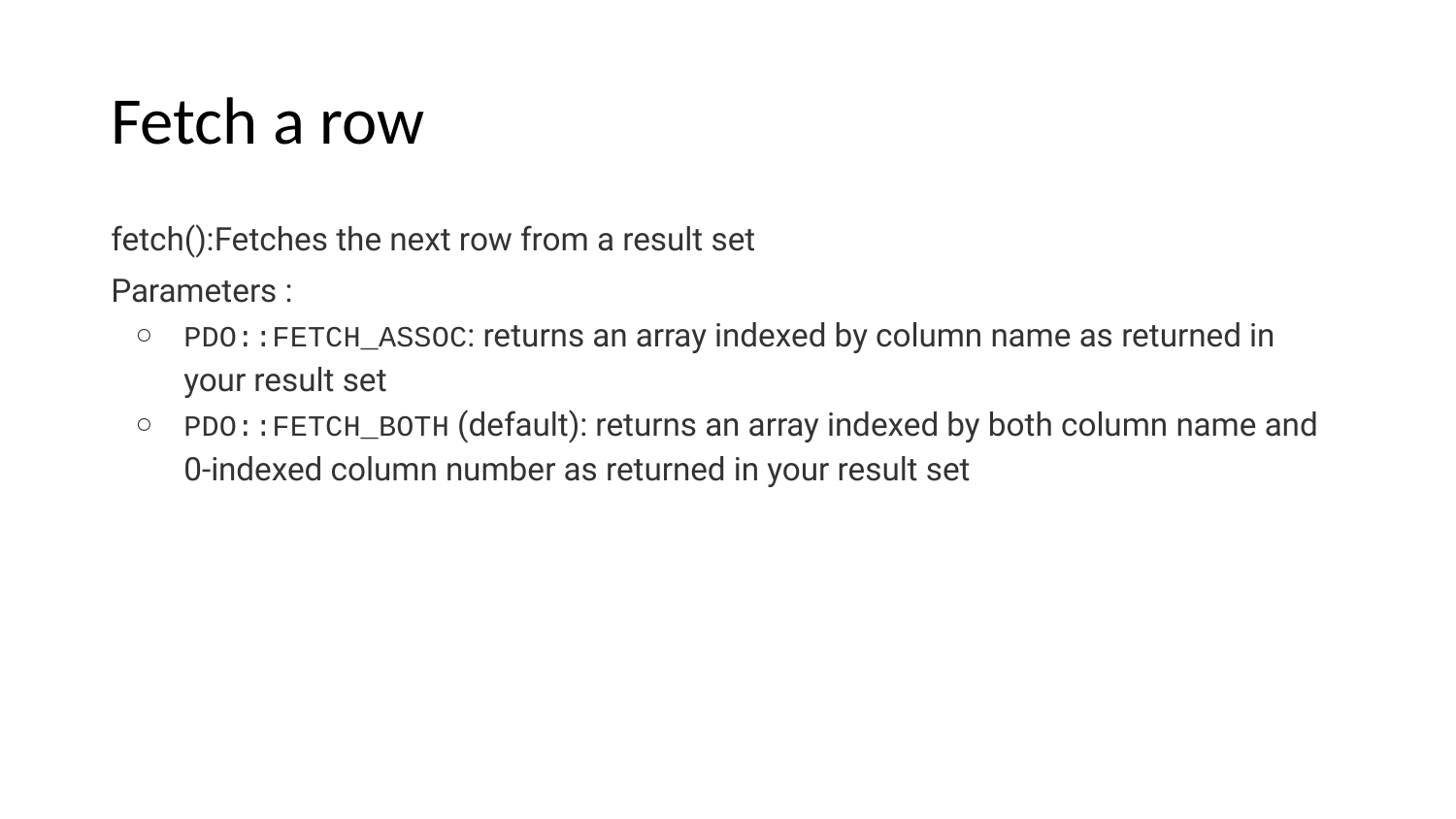

# Fetch a row
fetch():Fetches the next row from a result set
Parameters :
PDO::FETCH_ASSOC: returns an array indexed by column name as returned in your result set
PDO::FETCH_BOTH (default): returns an array indexed by both column name and 0-indexed column number as returned in your result set